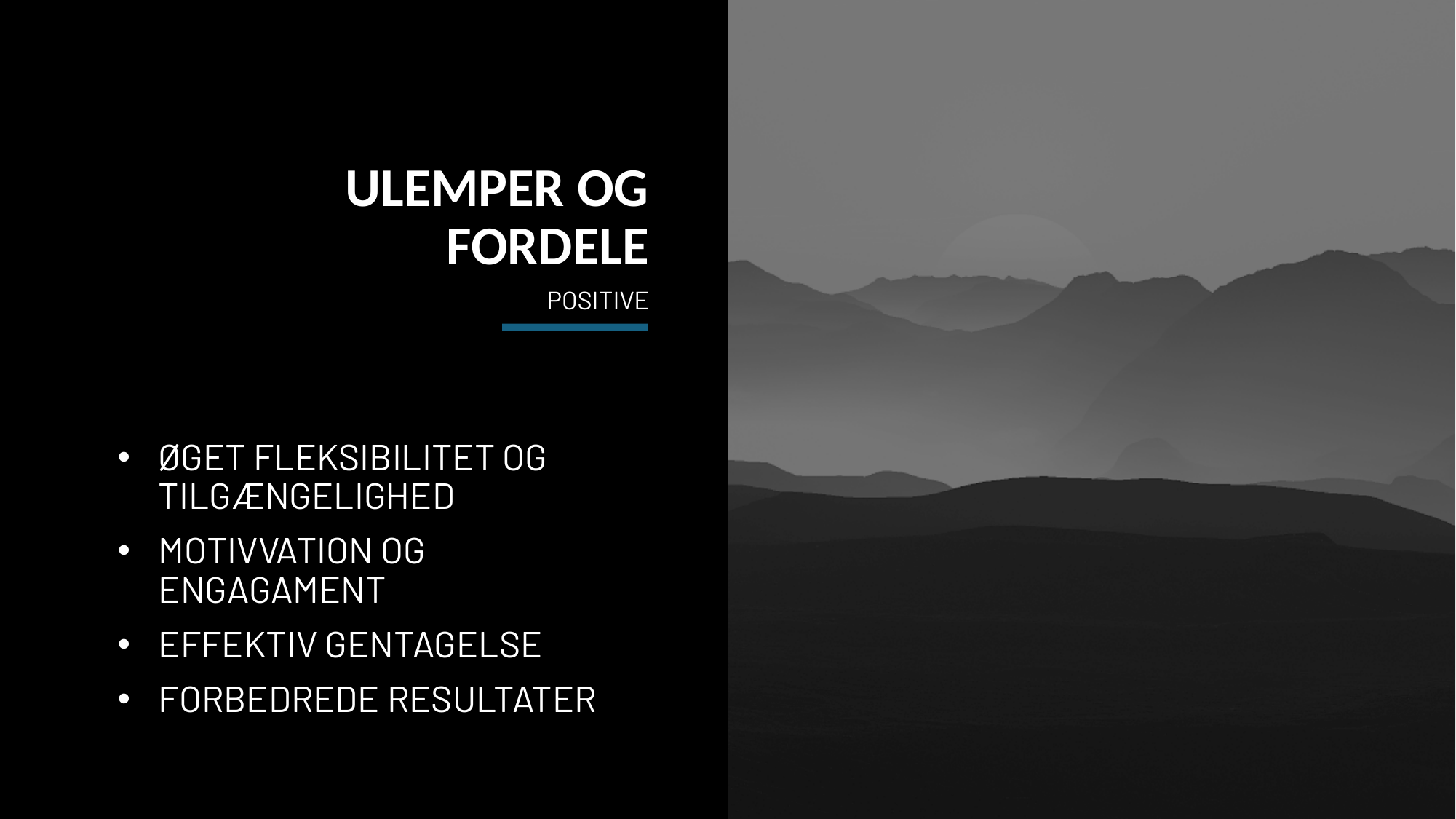

ULEMPER OG FORDELE
# POSITIVE

ØGET FLEKSIBILITET OG TILGÆNGELIGHED
MOTIVVATION OG ENGAGAMENT
EFFEKTIV GENTAGELSE
FORBEDREDE RESULTATER